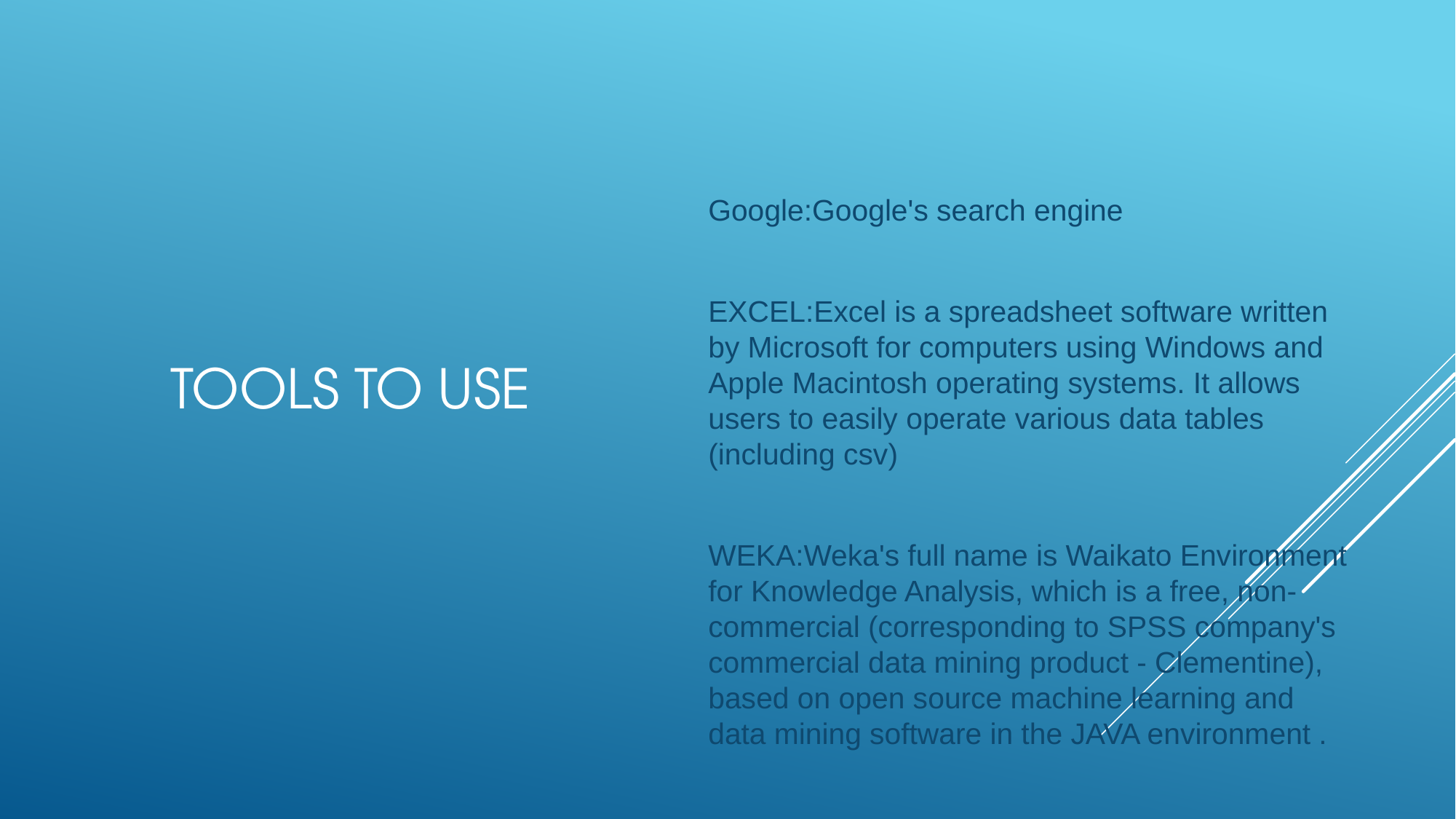

Google:Google's search engine

EXCEL:Excel is a spreadsheet software written by Microsoft for computers using Windows and Apple Macintosh operating systems. It allows users to easily operate various data tables (including csv)

WEKA:Weka's full name is Waikato Environment for Knowledge Analysis, which is a free, non-commercial (corresponding to SPSS company's commercial data mining product - Clementine), based on open source machine learning and data mining software in the JAVA environment .

# Tools to use